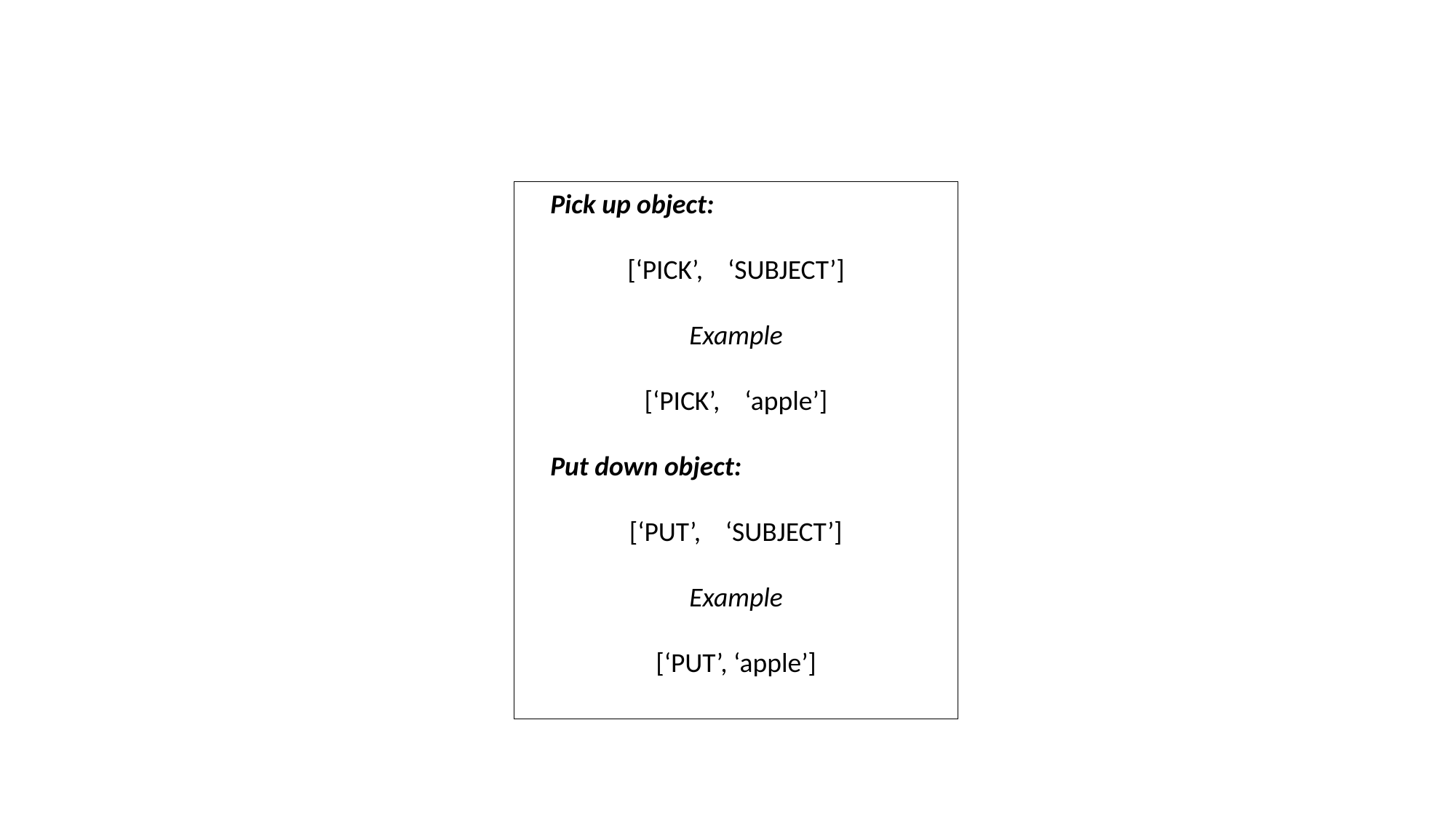

Pick up object:

[‘PICK’,    ‘SUBJECT’]

Example

[‘PICK’,    ‘apple’]

Put down object:

[‘PUT’,    ‘SUBJECT’]

Example

[‘PUT’, ‘apple’]